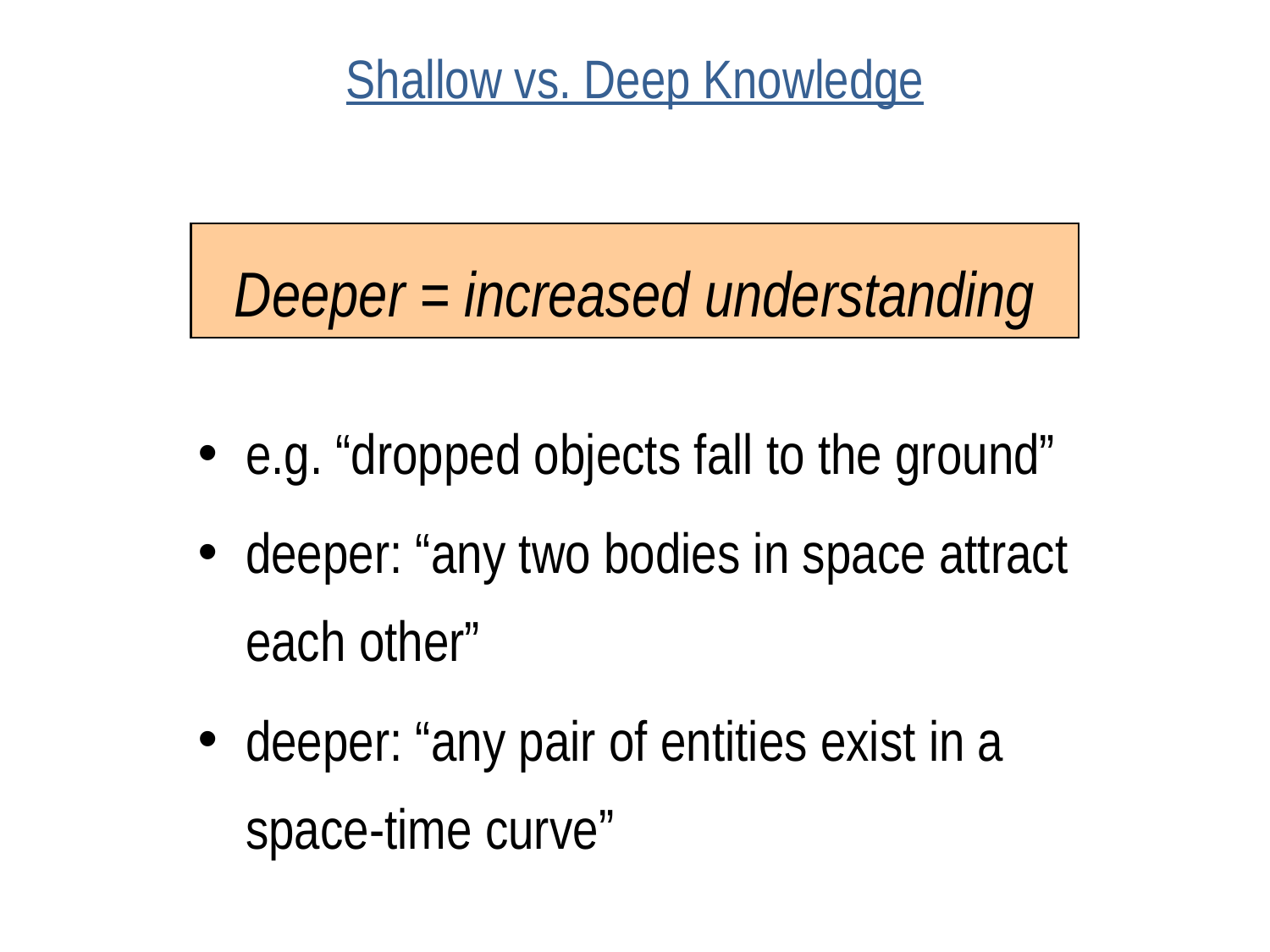

# Shallow vs. Deep Knowledge
Deeper = increased understanding
e.g. “dropped objects fall to the ground”
deeper: “any two bodies in space attract each other”
deeper: “any pair of entities exist in a space-time curve”